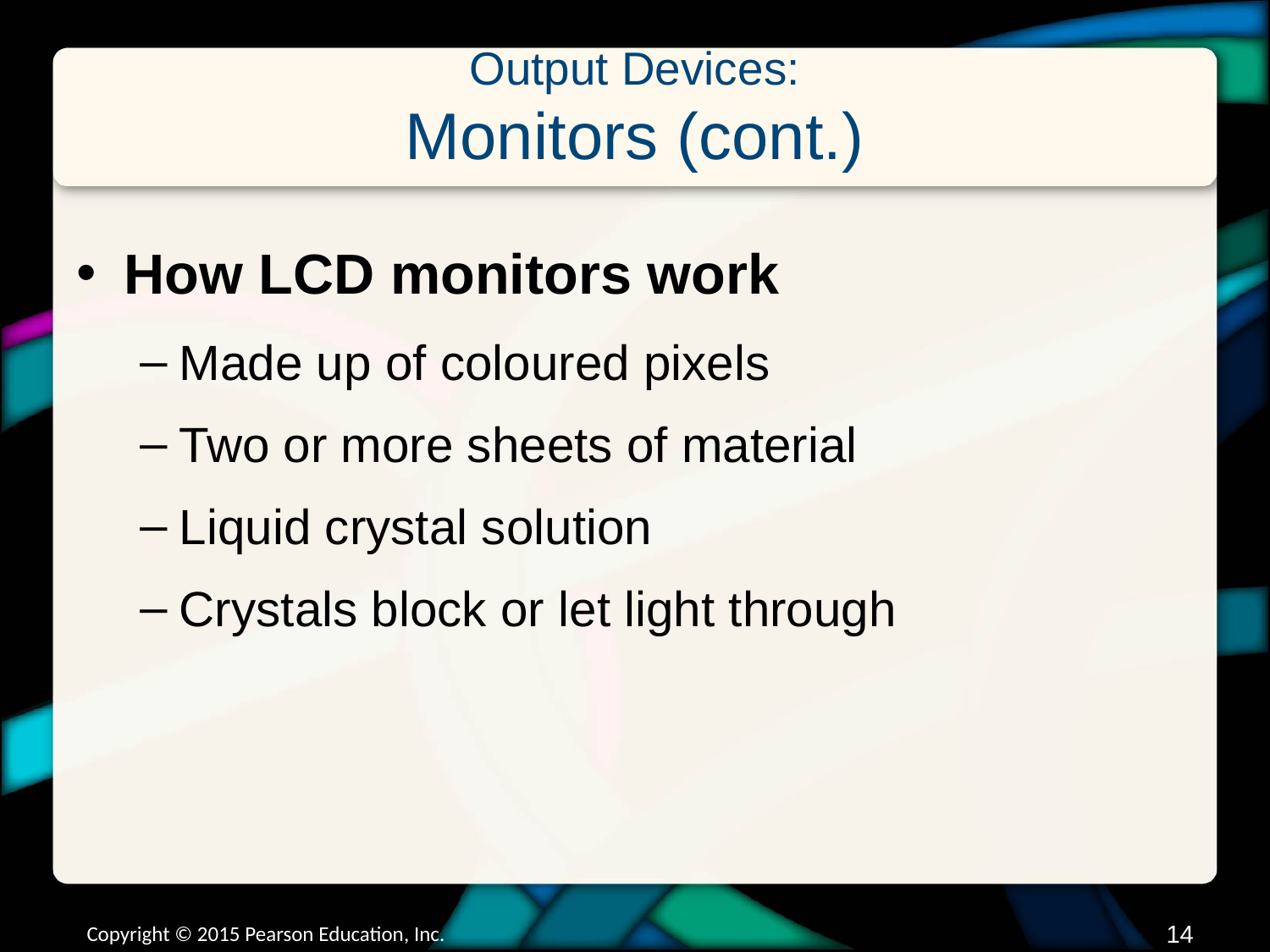

# Output Devices: Monitors (cont.)
How LCD monitors work
Made up of coloured pixels
Two or more sheets of material
Liquid crystal solution
Crystals block or let light through
Copyright © 2015 Pearson Education, Inc.
14